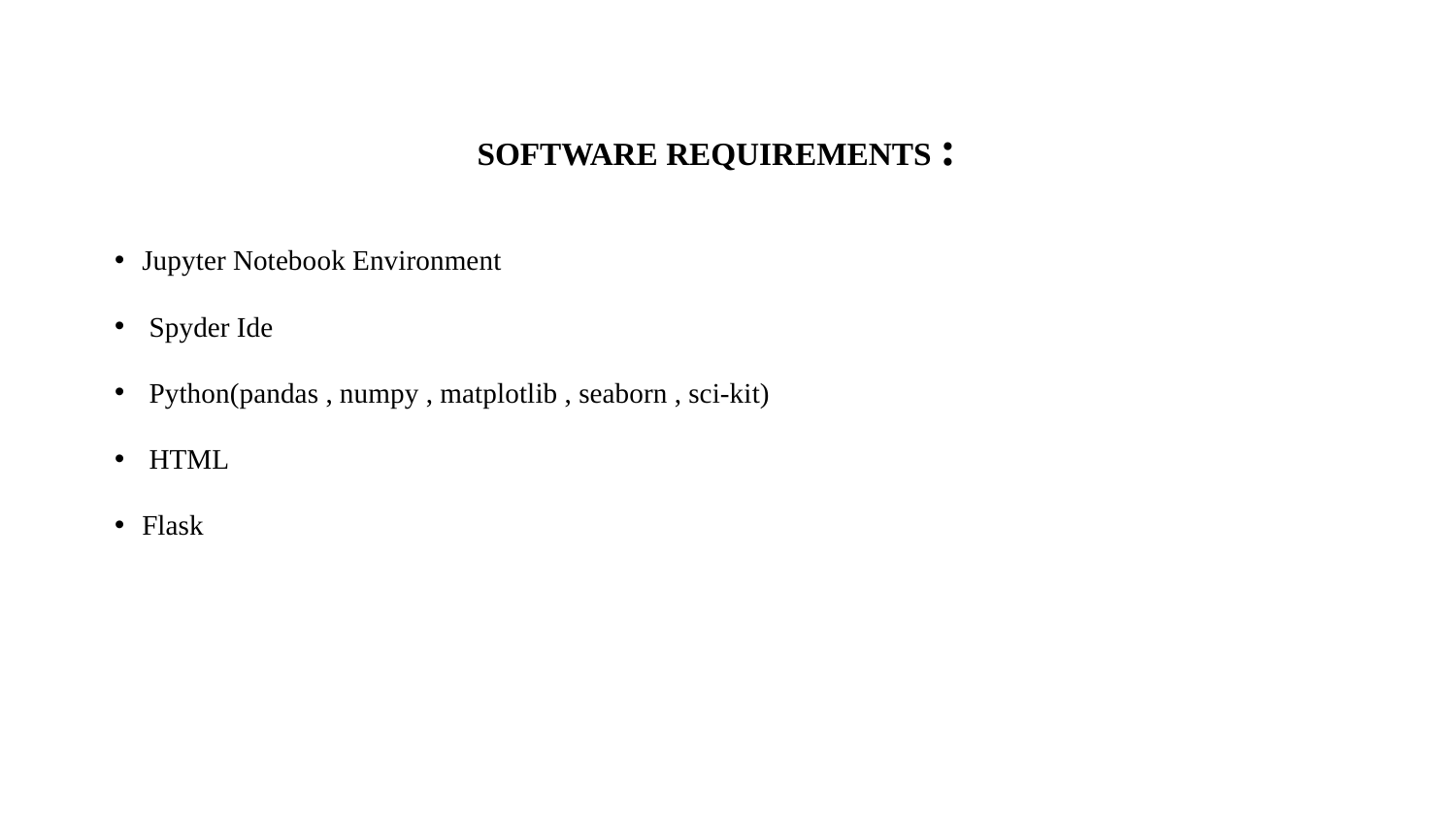

# SOFTWARE REQUIREMENTS :
Jupyter Notebook Environment
 Spyder Ide
 Python(pandas , numpy , matplotlib , seaborn , sci-kit)
 HTML
Flask